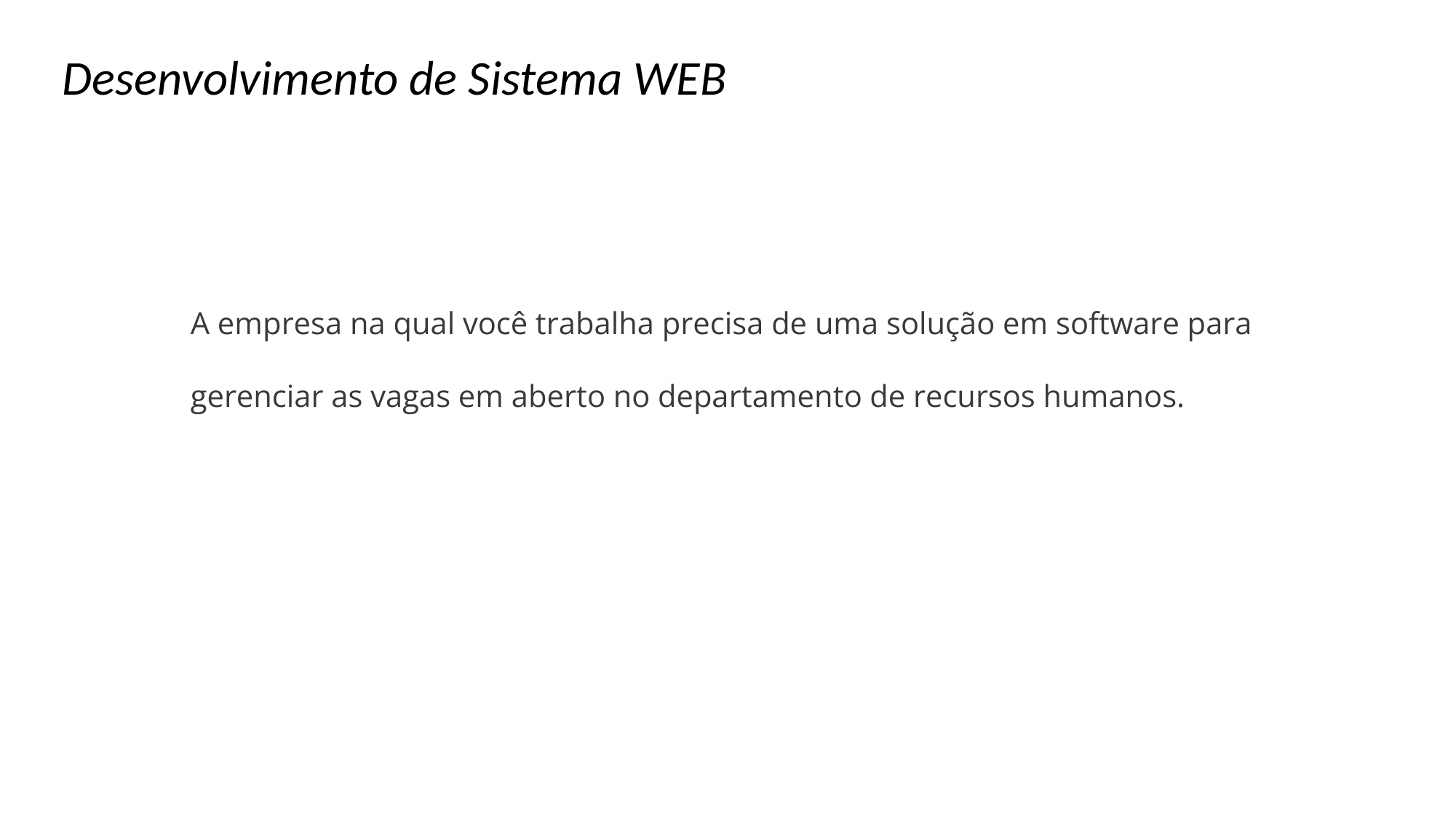

Desenvolvimento de Sistema WEB
A empresa na qual você trabalha precisa de uma solução em software para gerenciar as vagas em aberto no departamento de recursos humanos.